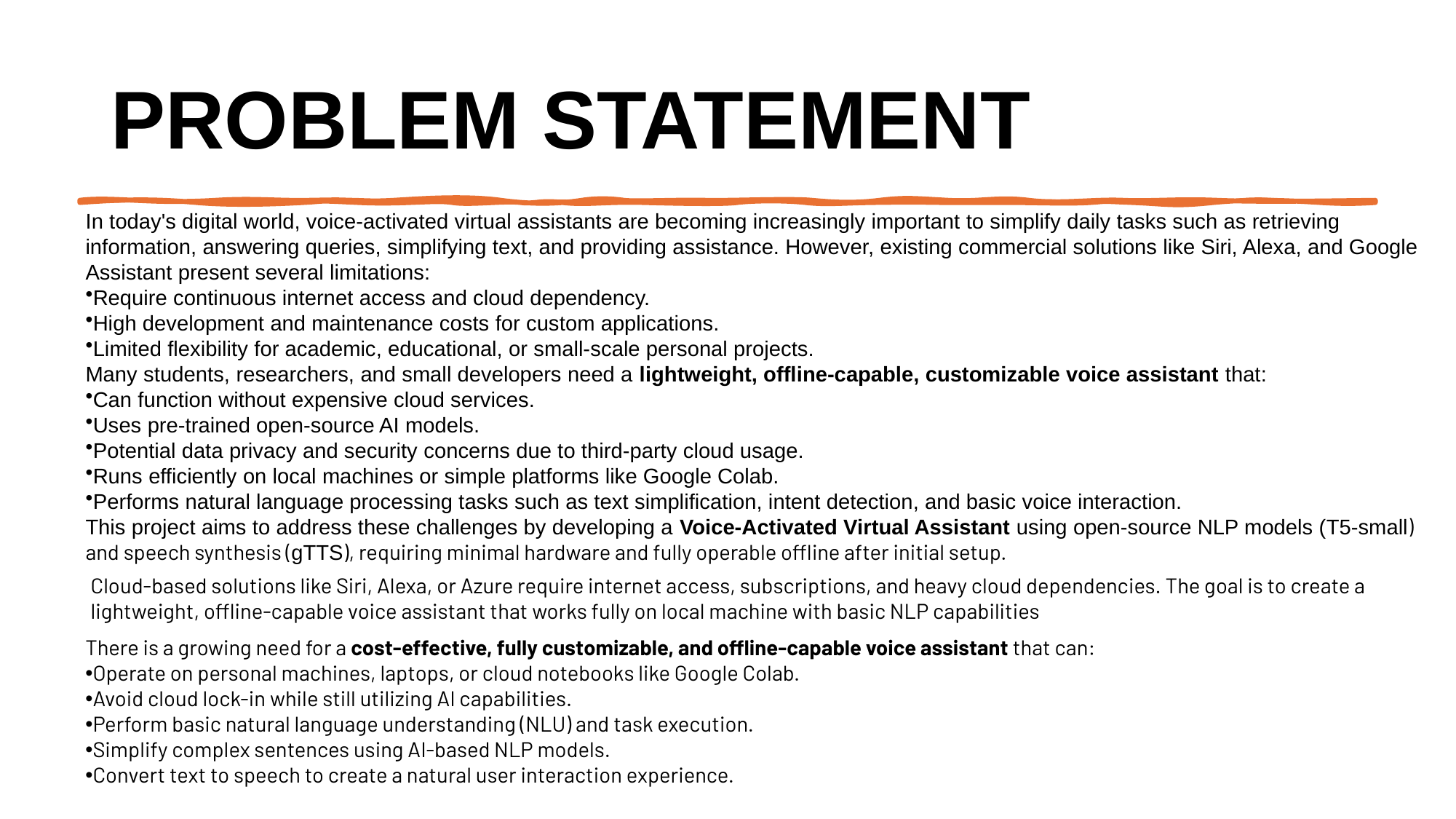

# Problem Statement
In today's digital world, voice-activated virtual assistants are becoming increasingly important to simplify daily tasks such as retrieving information, answering queries, simplifying text, and providing assistance. However, existing commercial solutions like Siri, Alexa, and Google Assistant present several limitations:
Require continuous internet access and cloud dependency.
High development and maintenance costs for custom applications.
Limited flexibility for academic, educational, or small-scale personal projects.
Many students, researchers, and small developers need a lightweight, offline-capable, customizable voice assistant that:
Can function without expensive cloud services.
Uses pre-trained open-source AI models.
Potential data privacy and security concerns due to third-party cloud usage.
Runs efficiently on local machines or simple platforms like Google Colab.
Performs natural language processing tasks such as text simplification, intent detection, and basic voice interaction.
This project aims to address these challenges by developing a Voice-Activated Virtual Assistant using open-source NLP models (T5-small) and speech synthesis (gTTS), requiring minimal hardware and fully operable offline after initial setup.

Cloud-based solutions like Siri, Alexa, or Azure require internet access, subscriptions, and heavy cloud dependencies. The goal is to create a lightweight, offline-capable voice assistant that works fully on local machine with basic NLP capabilities
There is a growing need for a cost-effective, fully customizable, and offline-capable voice assistant that can:
Operate on personal machines, laptops, or cloud notebooks like Google Colab.
Avoid cloud lock-in while still utilizing AI capabilities.
Perform basic natural language understanding (NLU) and task execution.
Simplify complex sentences using AI-based NLP models.
Convert text to speech to create a natural user interaction experience.